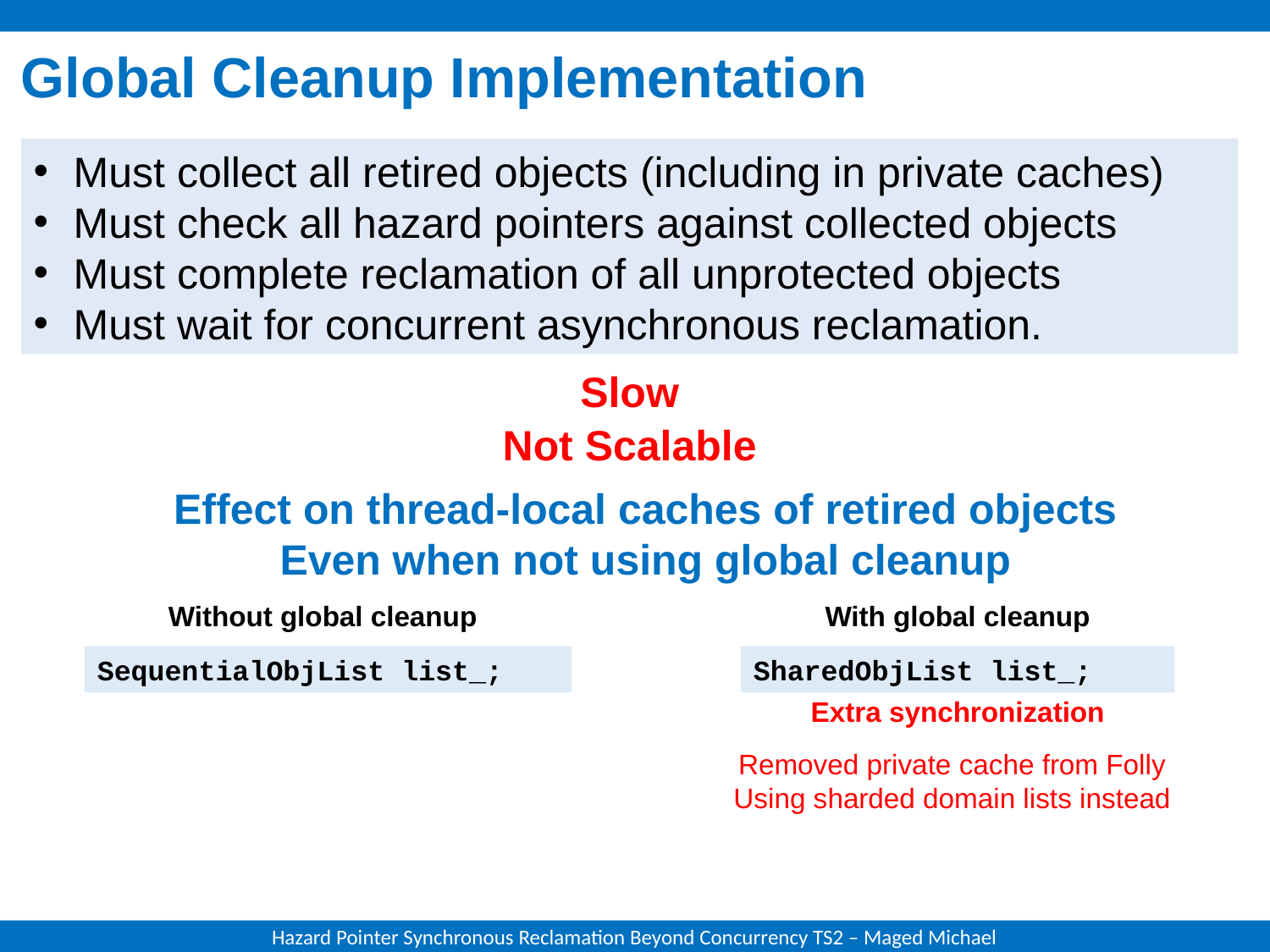

# Global Cleanup Implementation
Must collect all retired objects (including in private caches)
Must check all hazard pointers against collected objects
Must complete reclamation of all unprotected objects
Must wait for concurrent asynchronous reclamation.
Slow
Not Scalable
Effect on thread-local caches of retired objects
Even when not using global cleanup
Without global cleanup
With global cleanup
SequentialObjList list_;
SharedObjList list_;
Extra synchronization
Removed private cache from Folly
Using sharded domain lists instead
Hazard Pointer Synchronous Reclamation Beyond Concurrency TS2 – Maged Michael
11